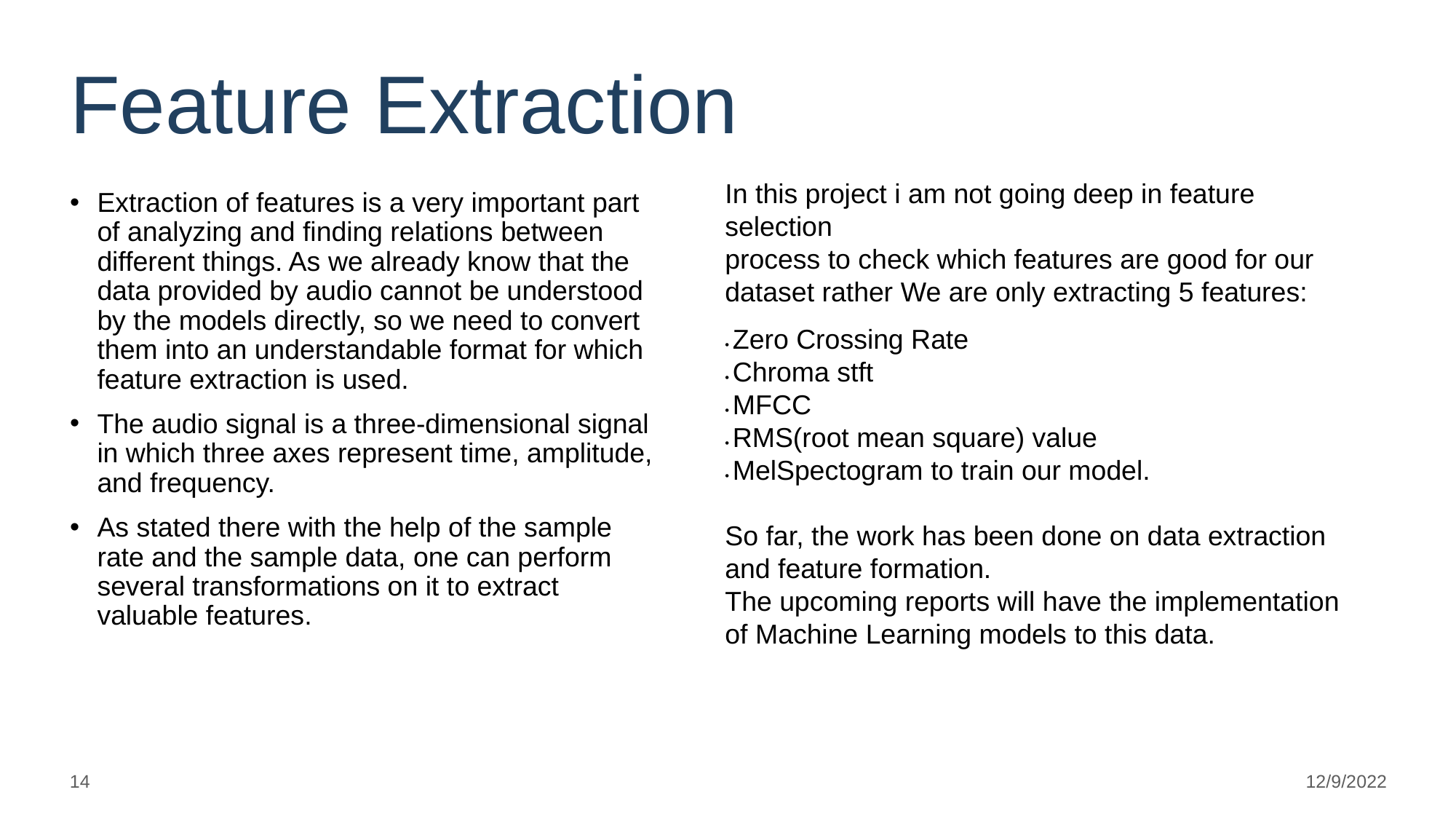

# Feature Extraction
In this project i am not going deep in feature selection
process to check which features are good for our dataset rather We are only extracting 5 features:

• Zero Crossing Rate
• Chroma stft
• MFCC
• RMS(root mean square) value
• MelSpectogram to train our model.

So far, the work has been done on data extraction and feature formation.
The upcoming reports will have the implementation
of Machine Learning models to this data.
Extraction of features is a very important part of analyzing and finding relations between different things. As we already know that the data provided by audio cannot be understood by the models directly, so we need to convert them into an understandable format for which feature extraction is used.
The audio signal is a three-dimensional signal in which three axes represent time, amplitude, and frequency.
As stated there with the help of the sample rate and the sample data, one can perform several transformations on it to extract valuable features.
14

12/9/2022